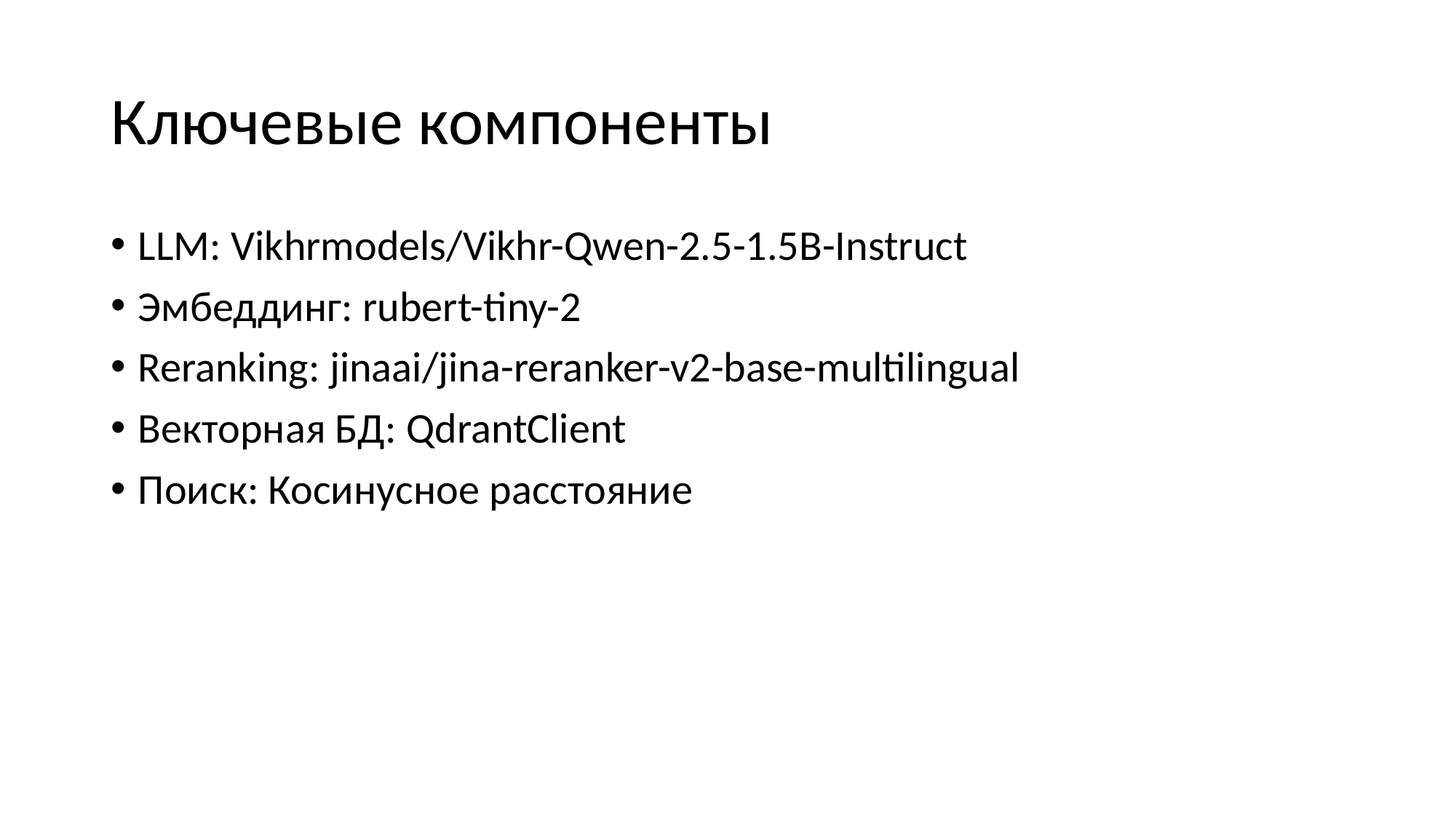

# Ключевые компоненты
LLM: Vikhrmodels/Vikhr-Qwen-2.5-1.5B-Instruct
Эмбеддинг: rubert-tiny-2
Reranking: jinaai/jina-reranker-v2-base-multilingual
Векторная БД: QdrantClient
Поиск: Косинусное расстояние